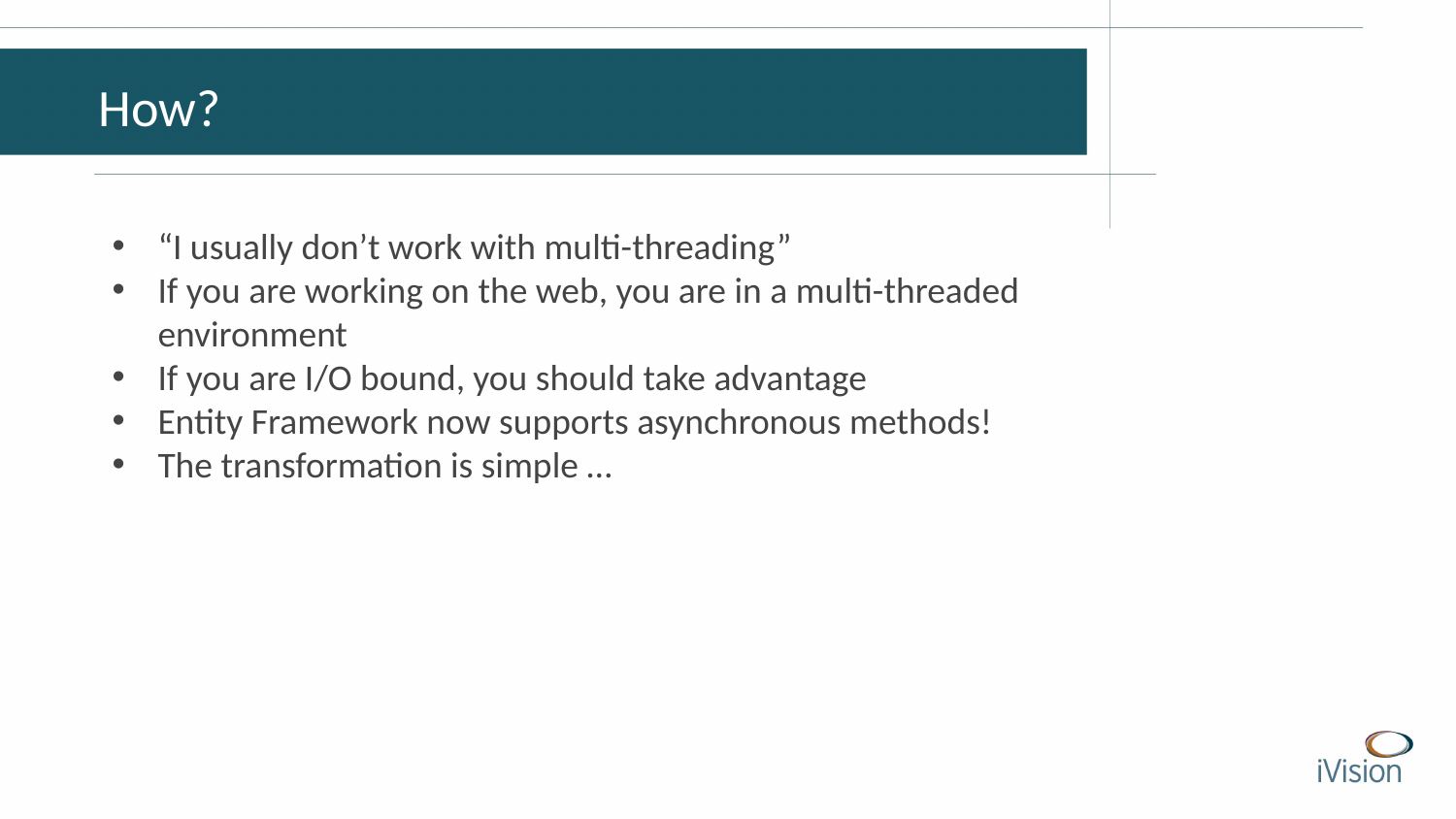

How?
“I usually don’t work with multi-threading”
If you are working on the web, you are in a multi-threaded environment
If you are I/O bound, you should take advantage
Entity Framework now supports asynchronous methods!
The transformation is simple …